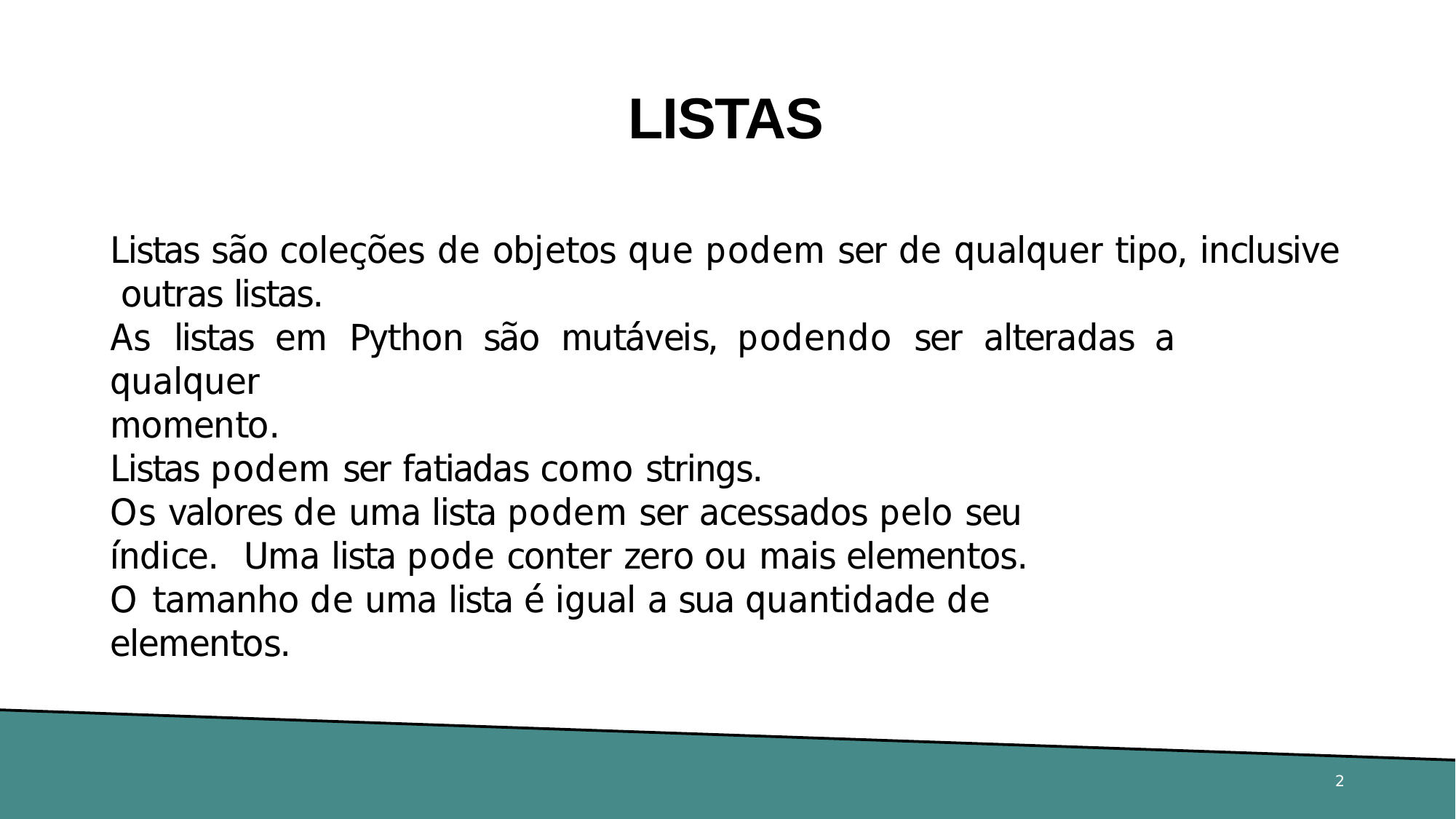

# LISTAS
Listas são coleções de objetos que podem ser de qualquer tipo, inclusive  outras listas.
As	listas	em	Python	são	mutáveis,	podendo	ser	alteradas	a	qualquer
momento.
Listas podem ser fatiadas como strings.
Os valores de uma lista podem ser acessados pelo seu índice.  Uma lista pode conter zero ou mais elementos.
O tamanho de uma lista é igual a sua quantidade de elementos.

2